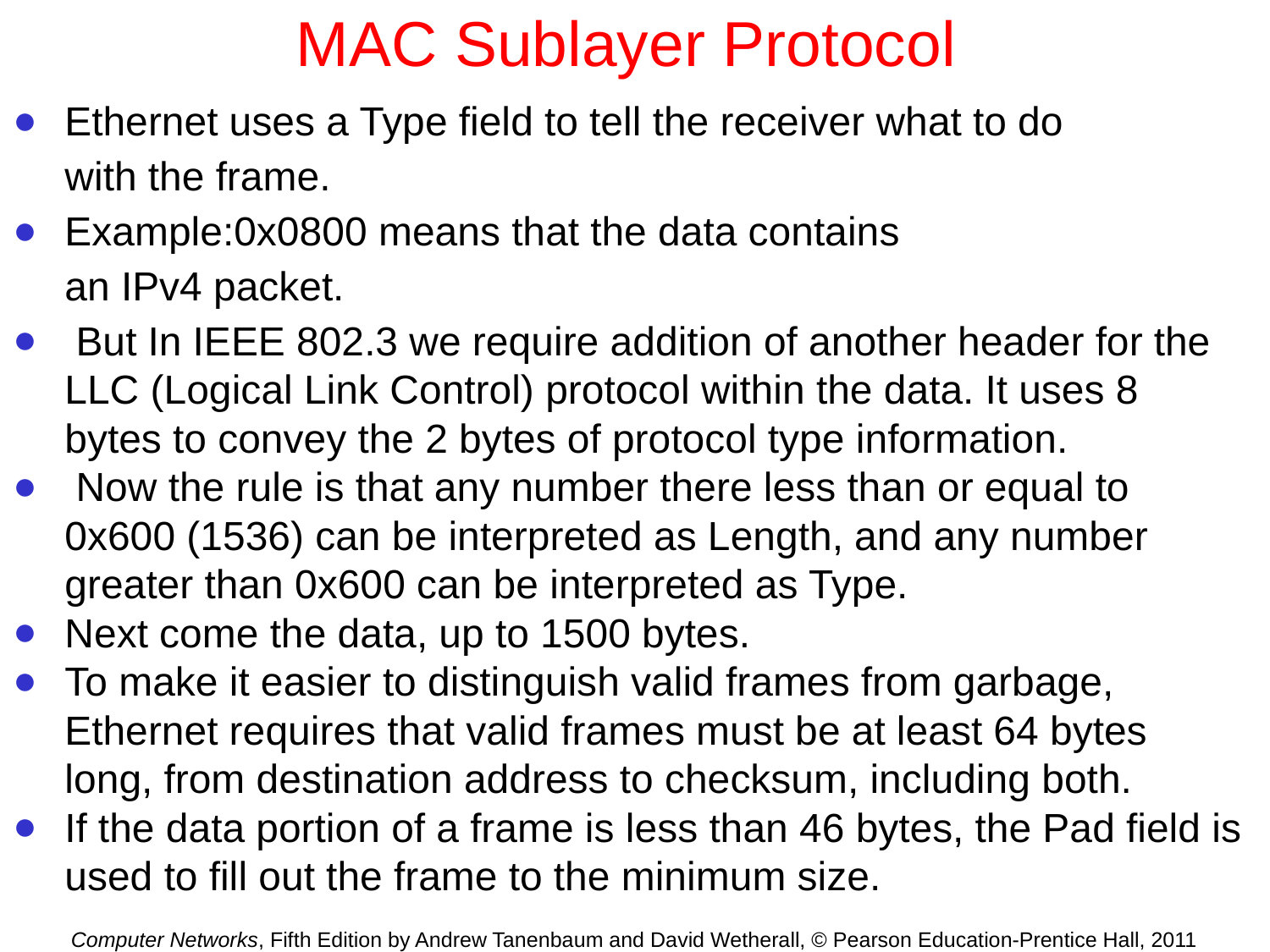

# MAC Sublayer Protocol

Ethernet uses a Type field to tell the receiver what to do
with the frame.
Example:0x0800 means that the data contains
an IPv4 packet.
 But In IEEE 802.3 we require addition of another header for the LLC (Logical Link Control) protocol within the data. It uses 8 bytes to convey the 2 bytes of protocol type information.
 Now the rule is that any number there less than or equal to 0x600 (1536) can be interpreted as Length, and any number greater than 0x600 can be interpreted as Type.
Next come the data, up to 1500 bytes.
To make it easier to distinguish valid frames from garbage, Ethernet requires that valid frames must be at least 64 bytes long, from destination address to checksum, including both.
If the data portion of a frame is less than 46 bytes, the Pad field is used to fill out the frame to the minimum size.